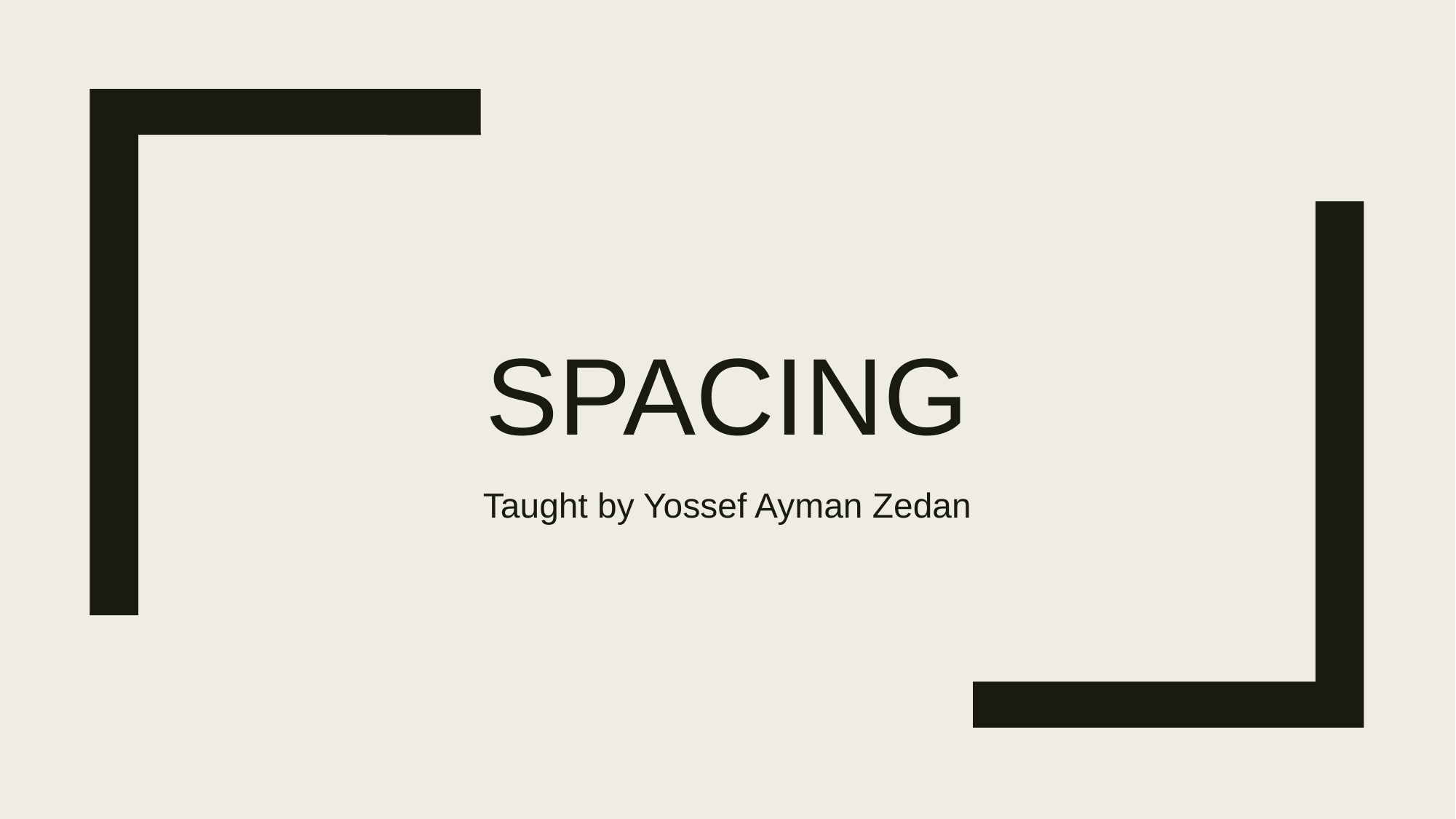

# spacing
Taught by Yossef Ayman Zedan